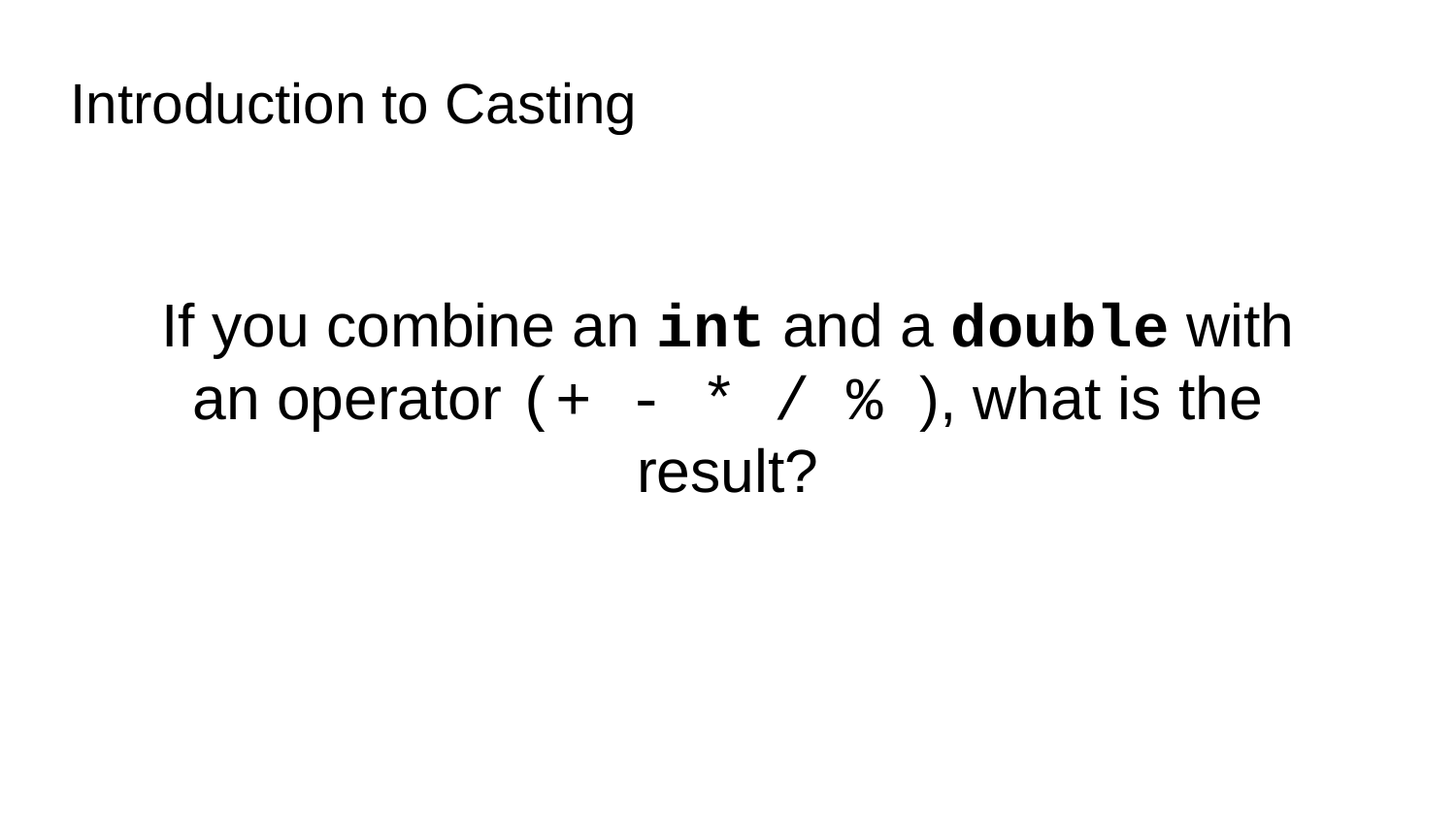

Introduction to Casting
# If you combine an int and a double with an operator (+ - * / % ), what is the result?